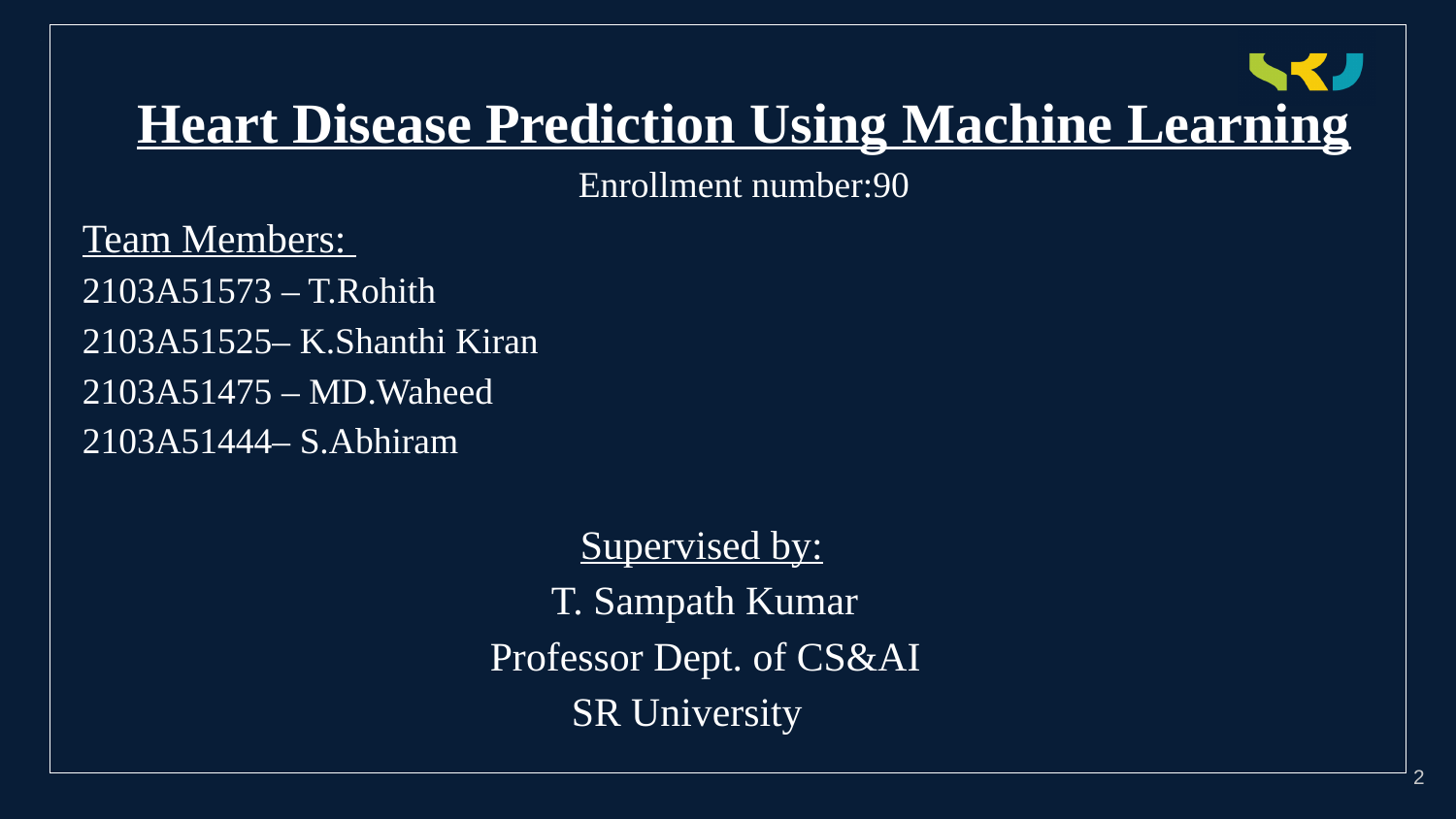

Heart Disease Prediction Using Machine Learning
Enrollment number:90
Team Members:
2103A51573 – T.Rohith
2103A51525– K.Shanthi Kiran
2103A51475 – MD.Waheed
2103A51444– S.Abhiram

                                                      Supervised by:
                                              T. Sampath Kumar
                                        Professor Dept. of CS&AI
                                                SR University
# .

2